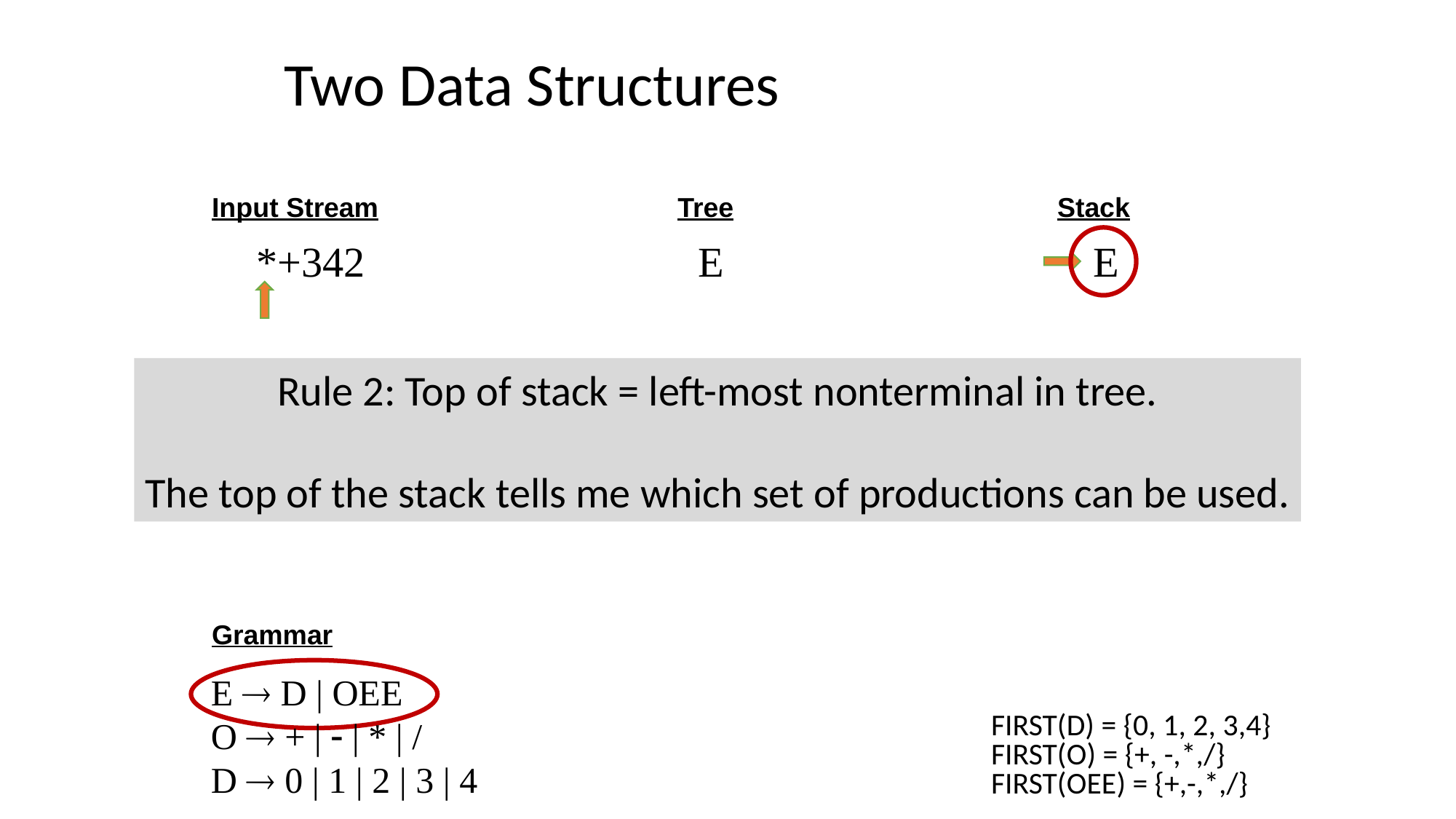

# Two Data Structures
Tree
Stack
Input Stream

E
E
*+342

Rule 2: Top of stack = left-most nonterminal in tree.

The top of the stack tells me which set of productions can be used.
Grammar

E → D | OEE
O → + | − | * | /
D → 0 | 1 | 2 | 3 | 4
FIRST(D) = {0, 1, 2, 3,4}
FIRST(O) = {+, -,*,/}
FIRST(OEE) = {+,-,*,/}